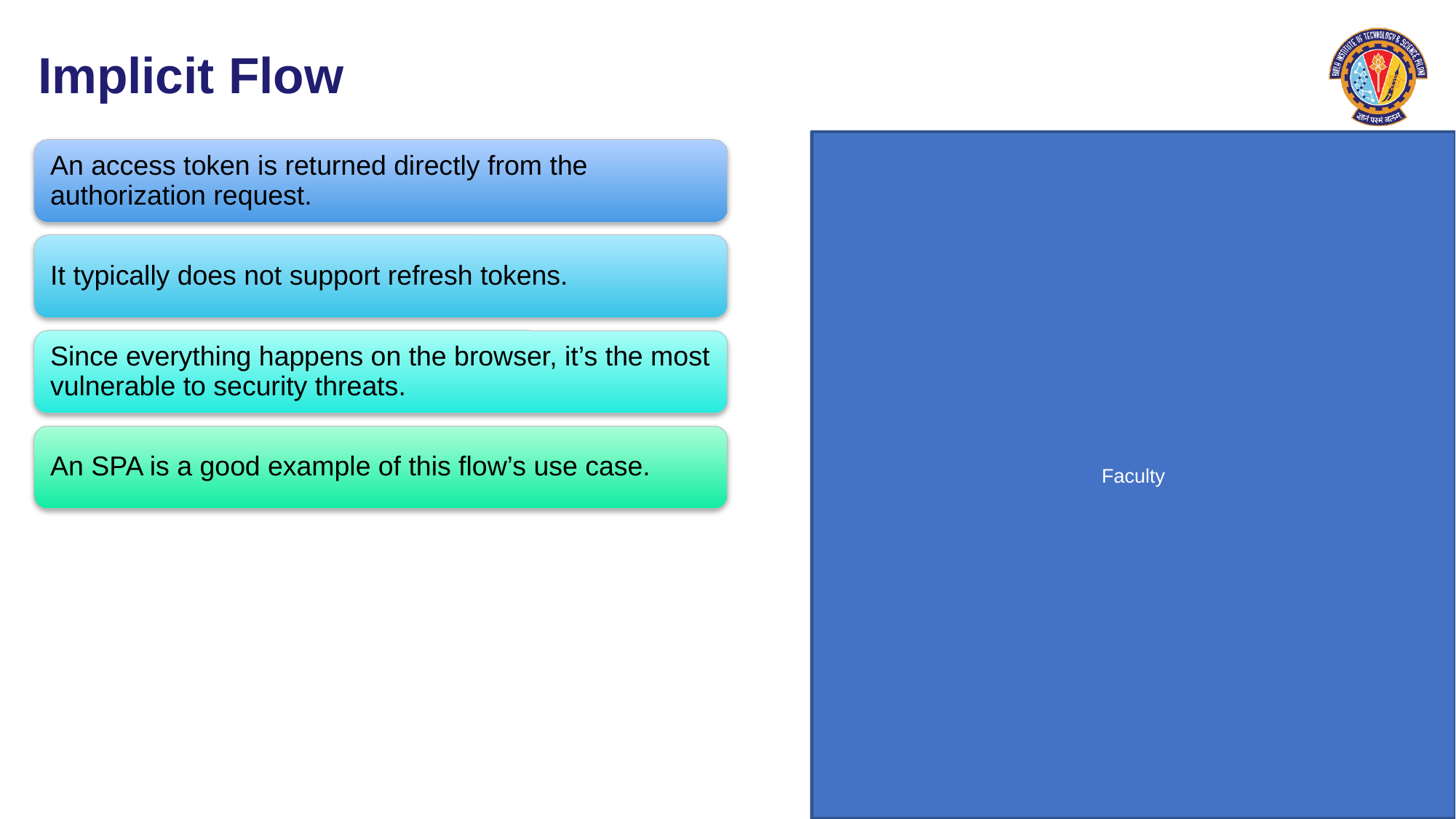

# Implicit Flow
An access token is returned directly from the authorization request.
It typically does not support refresh tokens.
Since everything happens on the browser, it’s the most vulnerable to security threats.
An SPA is a good example of this flow’s use case.